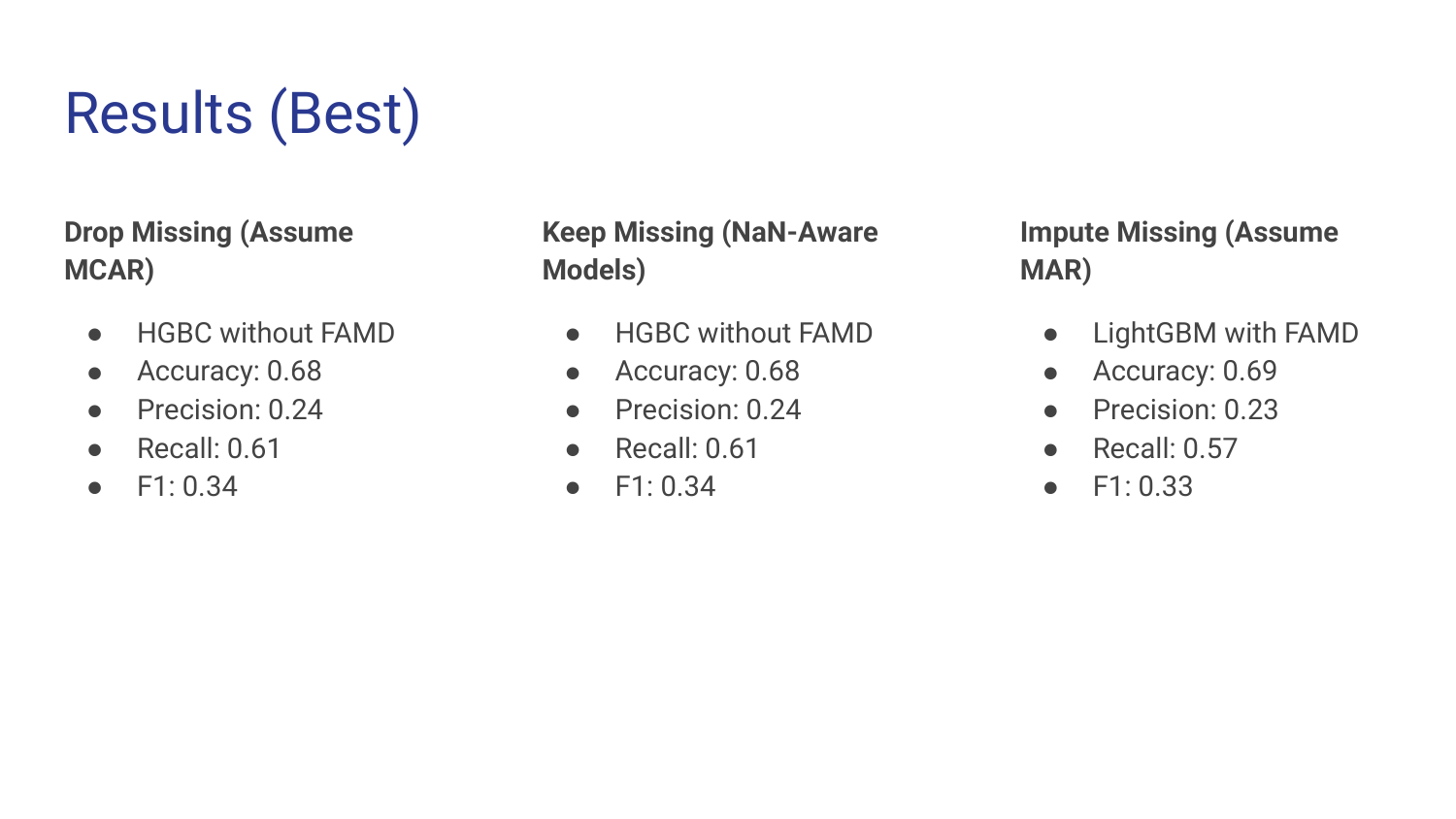

# Results (Best)
Drop Missing (Assume MCAR)
HGBC without FAMD
Accuracy: 0.68
Precision: 0.24
Recall: 0.61
F1: 0.34

Keep Missing (NaN-Aware Models)
HGBC without FAMD
Accuracy: 0.68
Precision: 0.24
Recall: 0.61
F1: 0.34

Impute Missing (Assume MAR)
LightGBM with FAMD
Accuracy: 0.69
Precision: 0.23
Recall: 0.57
F1: 0.33